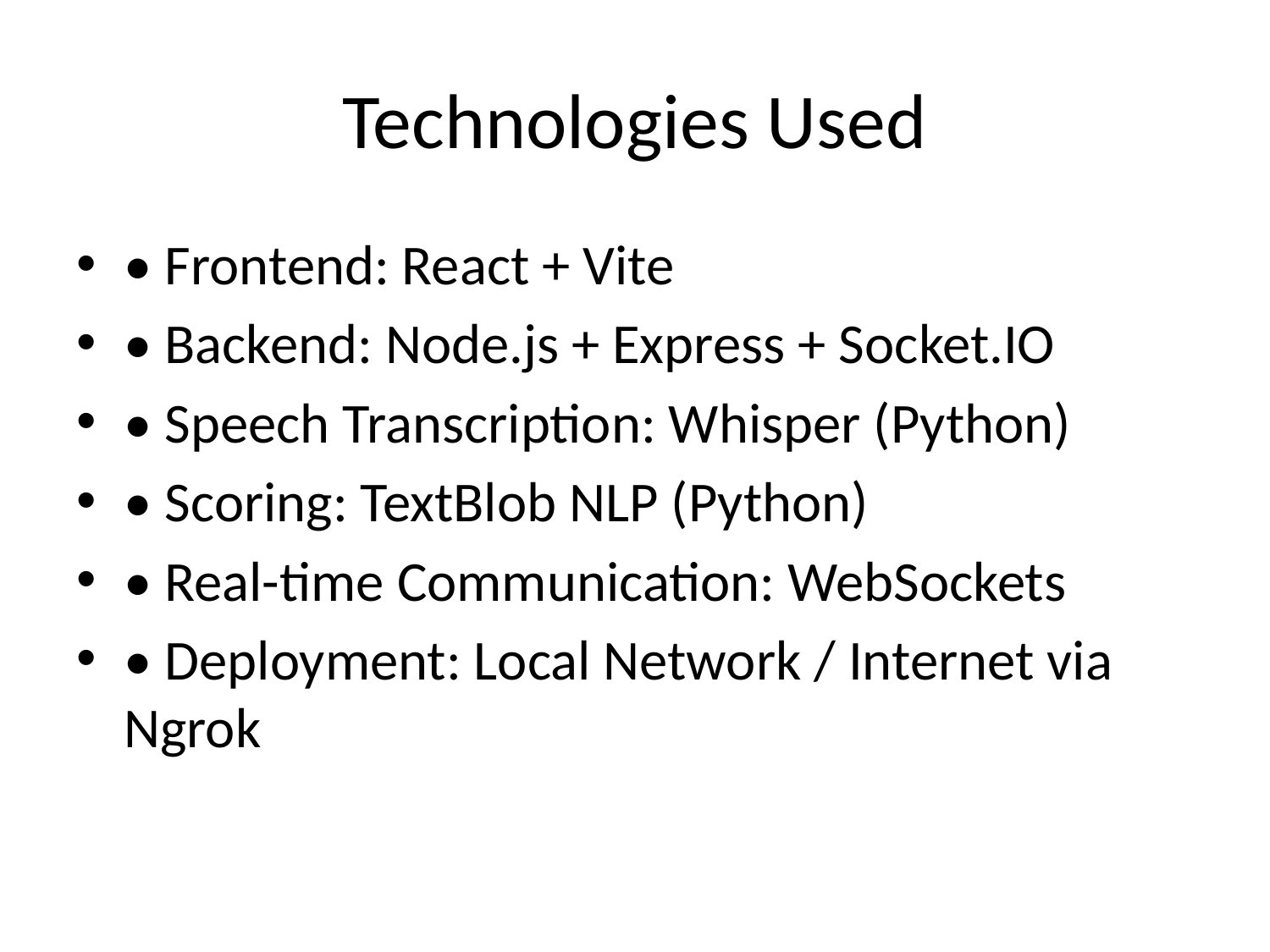

# Technologies Used
• Frontend: React + Vite
• Backend: Node.js + Express + Socket.IO
• Speech Transcription: Whisper (Python)
• Scoring: TextBlob NLP (Python)
• Real-time Communication: WebSockets
• Deployment: Local Network / Internet via Ngrok